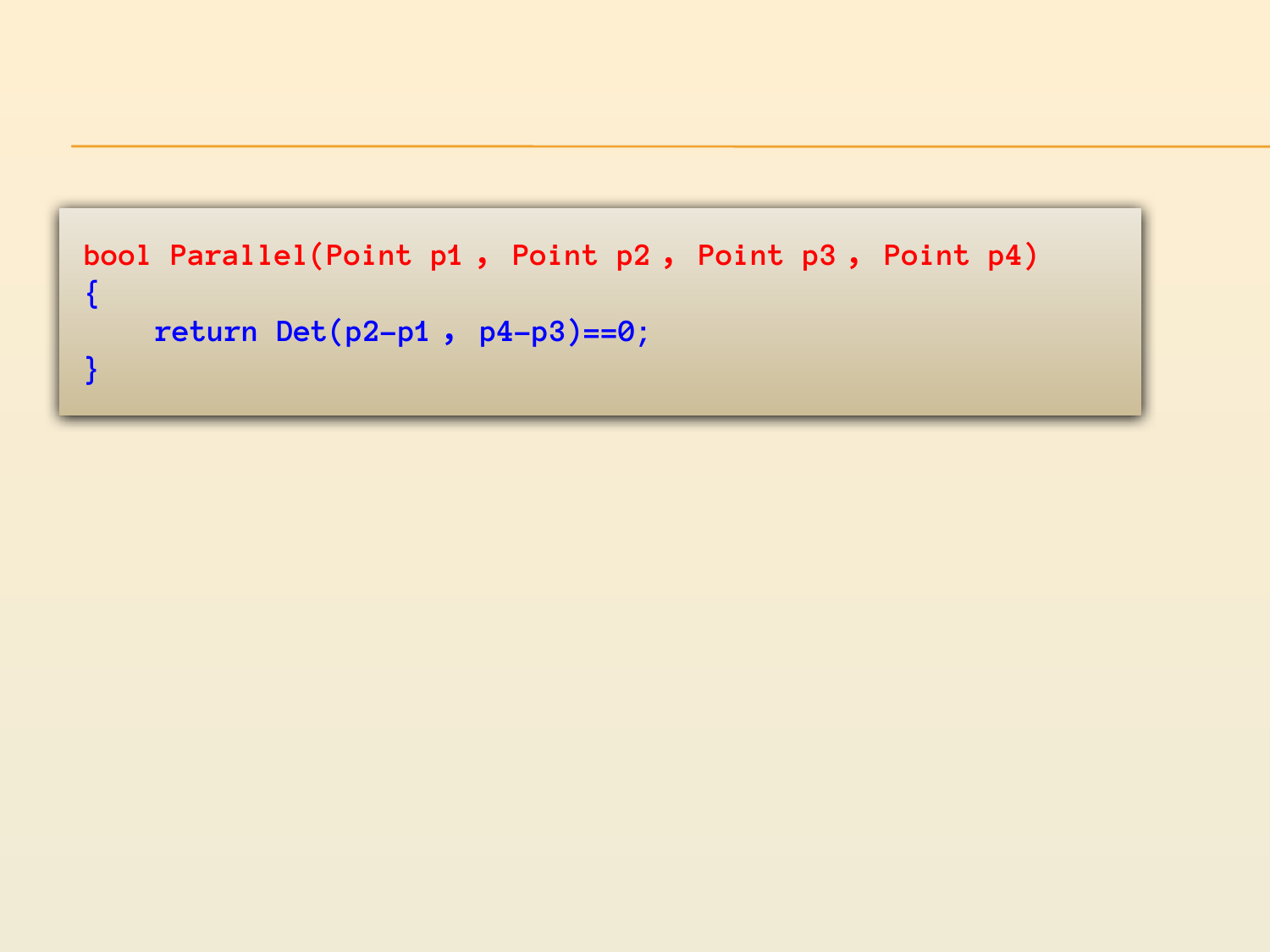

bool Parallel(Point p1，Point p2，Point p3，Point p4)
{
　　return Det(p2-p1，p4-p3)==0;
}